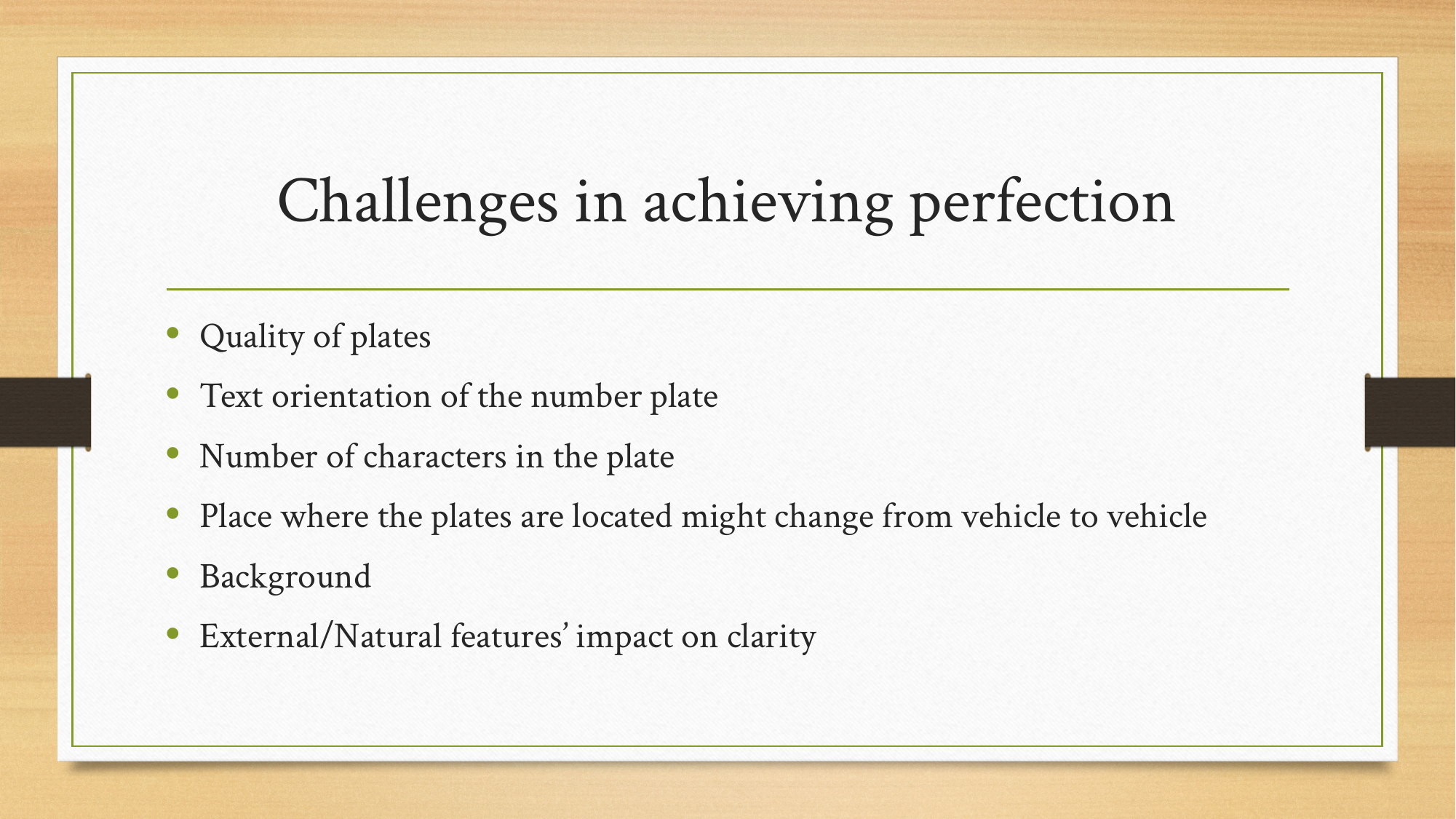

# Challenges in achieving perfection
Quality of plates
Text orientation of the number plate
Number of characters in the plate
Place where the plates are located might change from vehicle to vehicle
Background
External/Natural features’ impact on clarity